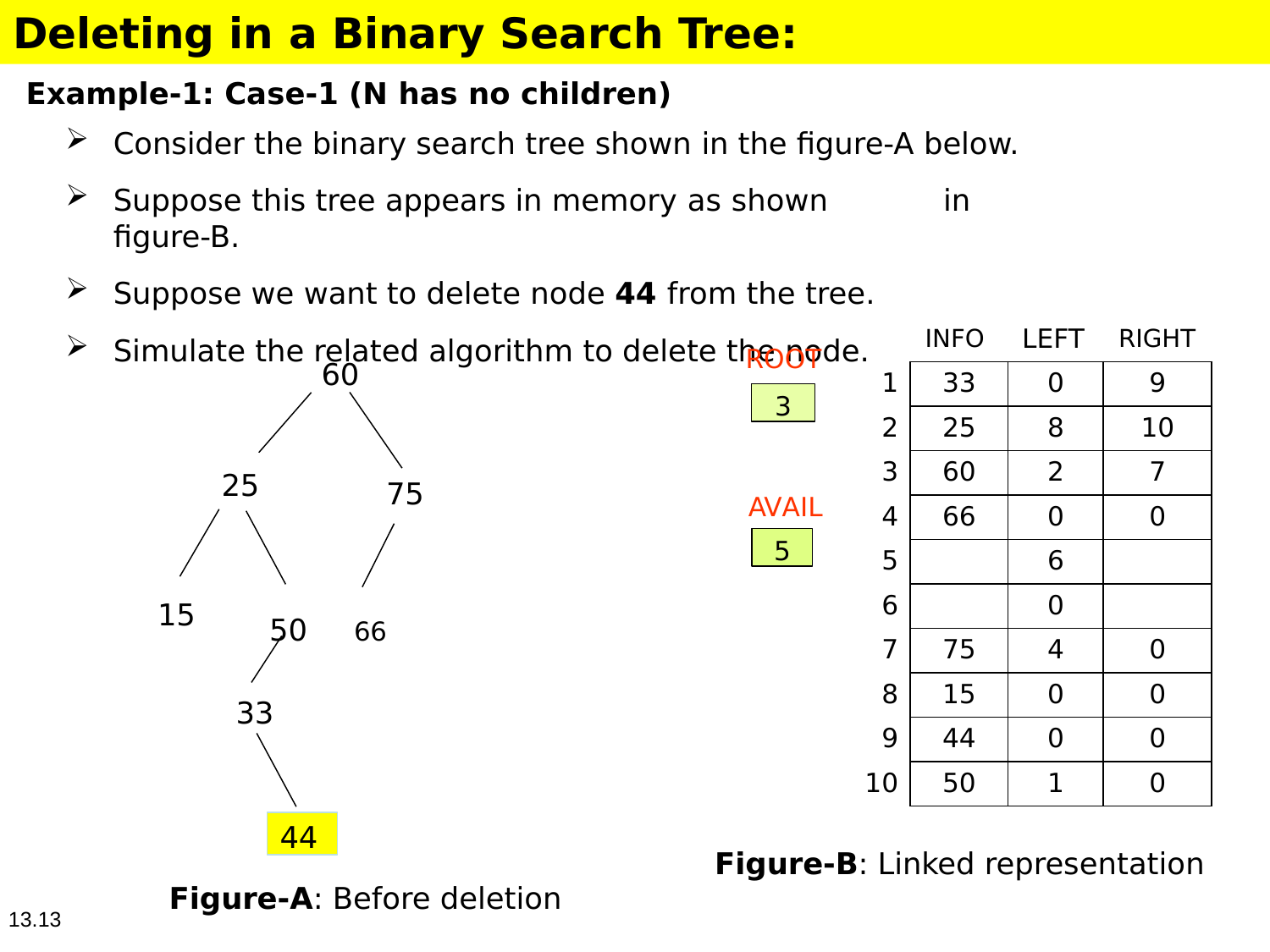

# Deleting in a Binary Search Tree:
Example-1: Case-1 (N has no children)
Consider the binary search tree shown in the figure-A below.
Suppose this tree appears in memory as shown	in figure-B.
Suppose we want to delete node 44 from the tree.
Simulate the related algorithm to delete the node.
|  | INFO | LEFT | RIGHT |
| --- | --- | --- | --- |
| 1 | 33 | 0 | 9 |
| 2 | 25 | 8 | 10 |
| 3 | 60 | 2 | 7 |
| 4 | 66 | 0 | 0 |
| 5 |  | 6 |  |
| 6 |  | 0 |  |
| 7 | 75 | 4 | 0 |
| 8 | 15 | 0 | 0 |
| 9 | 44 | 0 | 0 |
| 10 | 50 | 1 | 0 |
ROOT
60
3

25
75
AVAIL

5
15
50	66

33

44
Figure-B: Linked representation
Figure-A: Before deletion
13.13